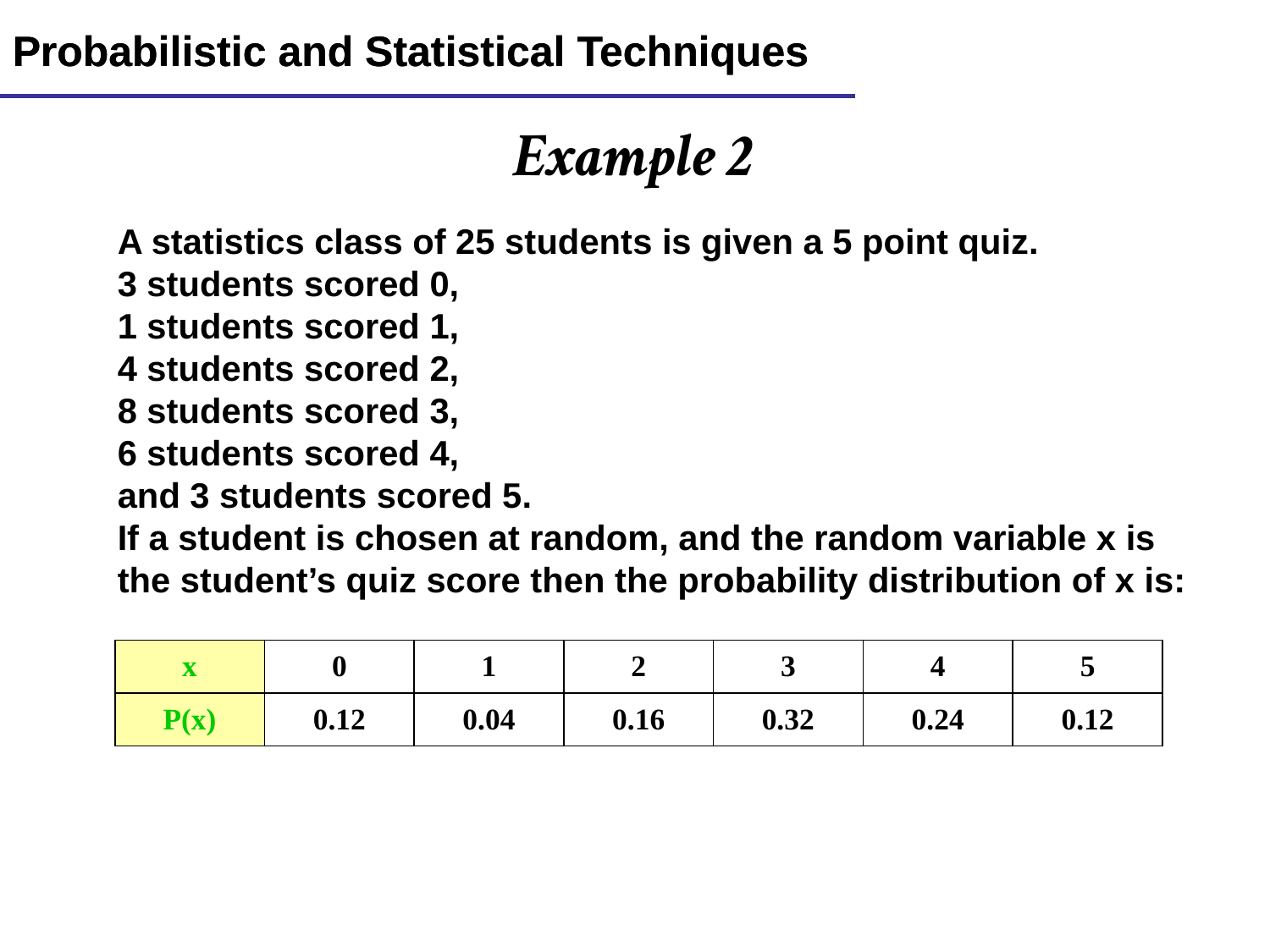

Lecture 15
11

Probabilistic and Statistical Techniques
Probabilistic and Statistical Techniques

Example 2
A statistics class of 25 students is given a 5 point quiz.
3 students scored 0,
1 students scored 1,
4 students scored 2,
8 students scored 3,
6 students scored 4,
and 3 students scored 5.
If a student is chosen at random, and the random variable x is the student’s quiz score then the probability distribution of x is:
| x | 0 | 1 | 2 | 3 | 4 | 5 |
| --- | --- | --- | --- | --- | --- | --- |
| P(x) | 0.12 | 0.04 | 0.16 | 0.32 | 0.24 | 0.12 |